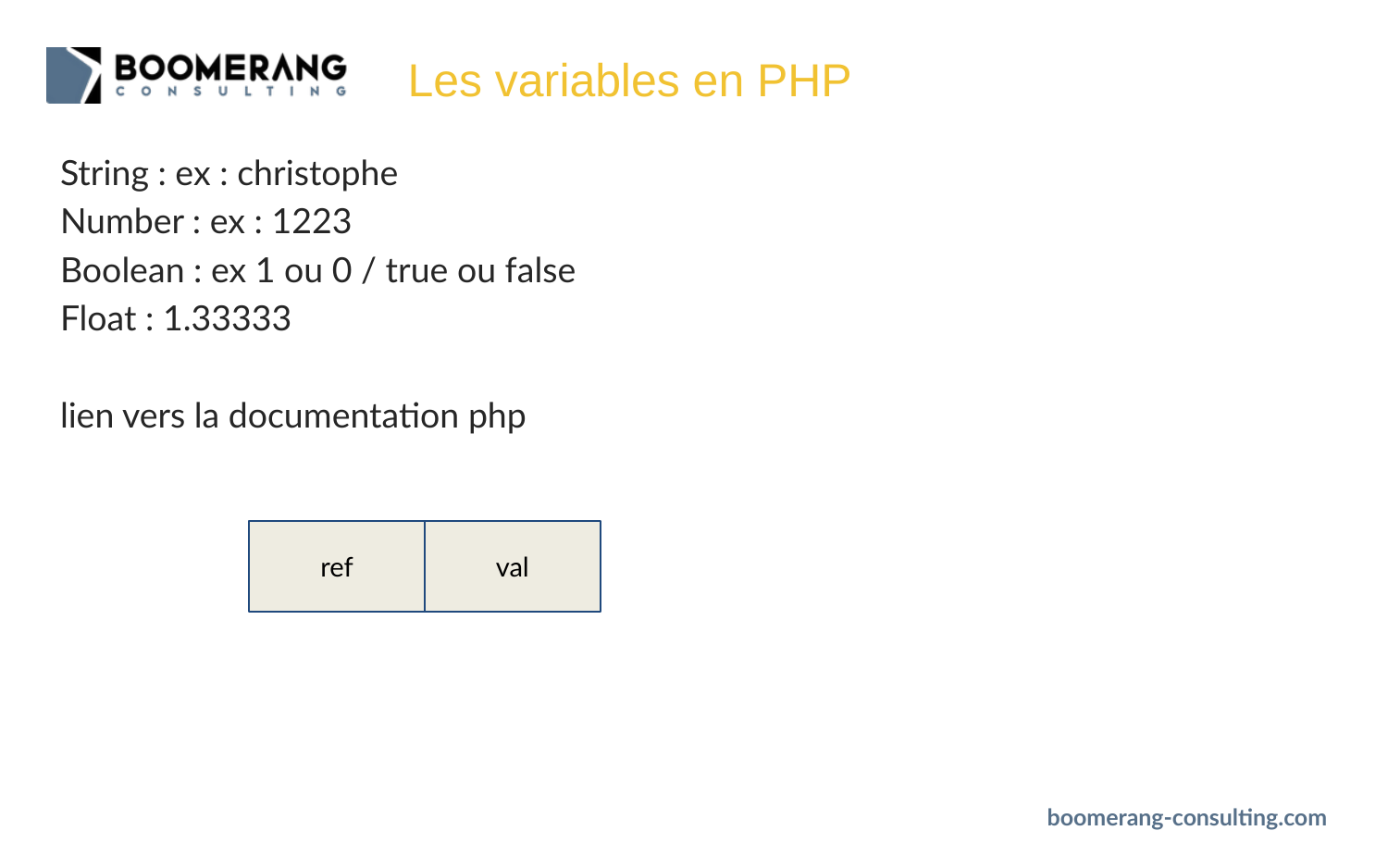

# Les variables en PHP
String : ex : christophe
Number : ex : 1223
Boolean : ex 1 ou 0 / true ou false
Float : 1.33333

lien vers la documentation php

ref
val